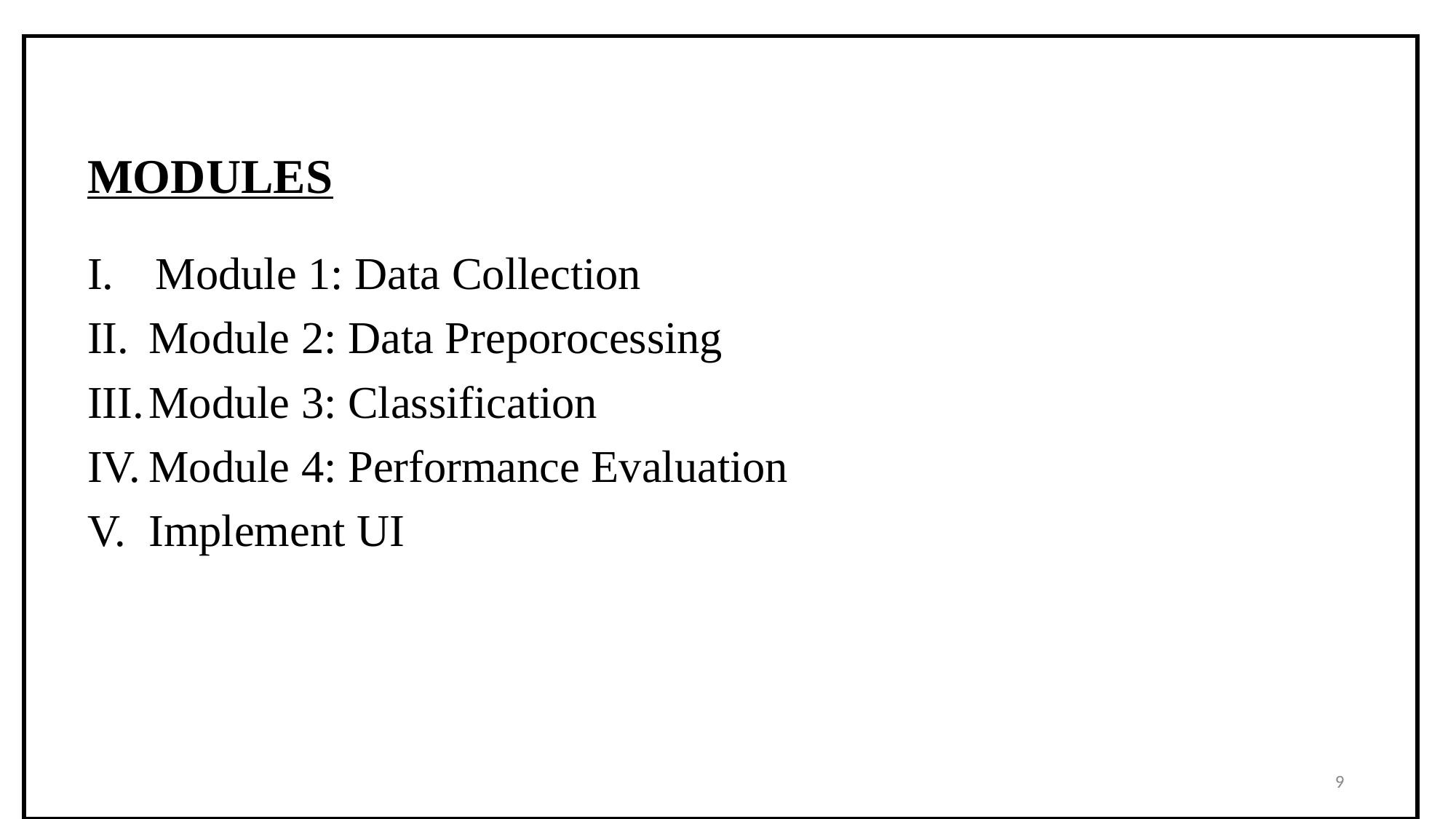

|  |
| --- |

Module 1: Data Collection
Module 2: Data Preporocessing
Module 3: Classification
Module 4: Performance Evaluation
Implement UI
MODULES
9